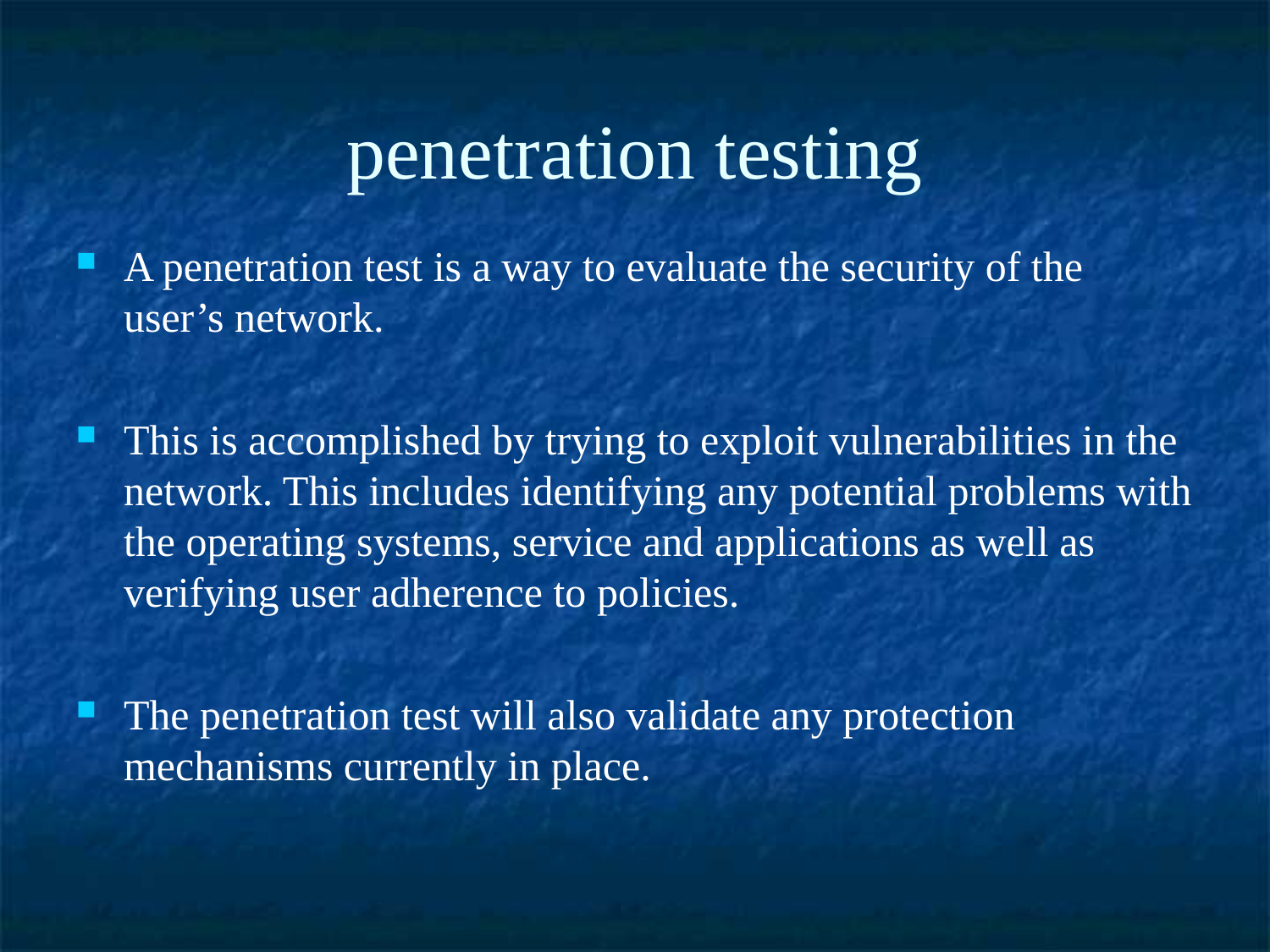

penetration testing
A penetration test is a way to evaluate the security of the user’s network.

This is accomplished by trying to exploit vulnerabilities in the network. This includes identifying any potential problems with the operating systems, service and applications as well as verifying user adherence to policies.

The penetration test will also validate any protection mechanisms currently in place.